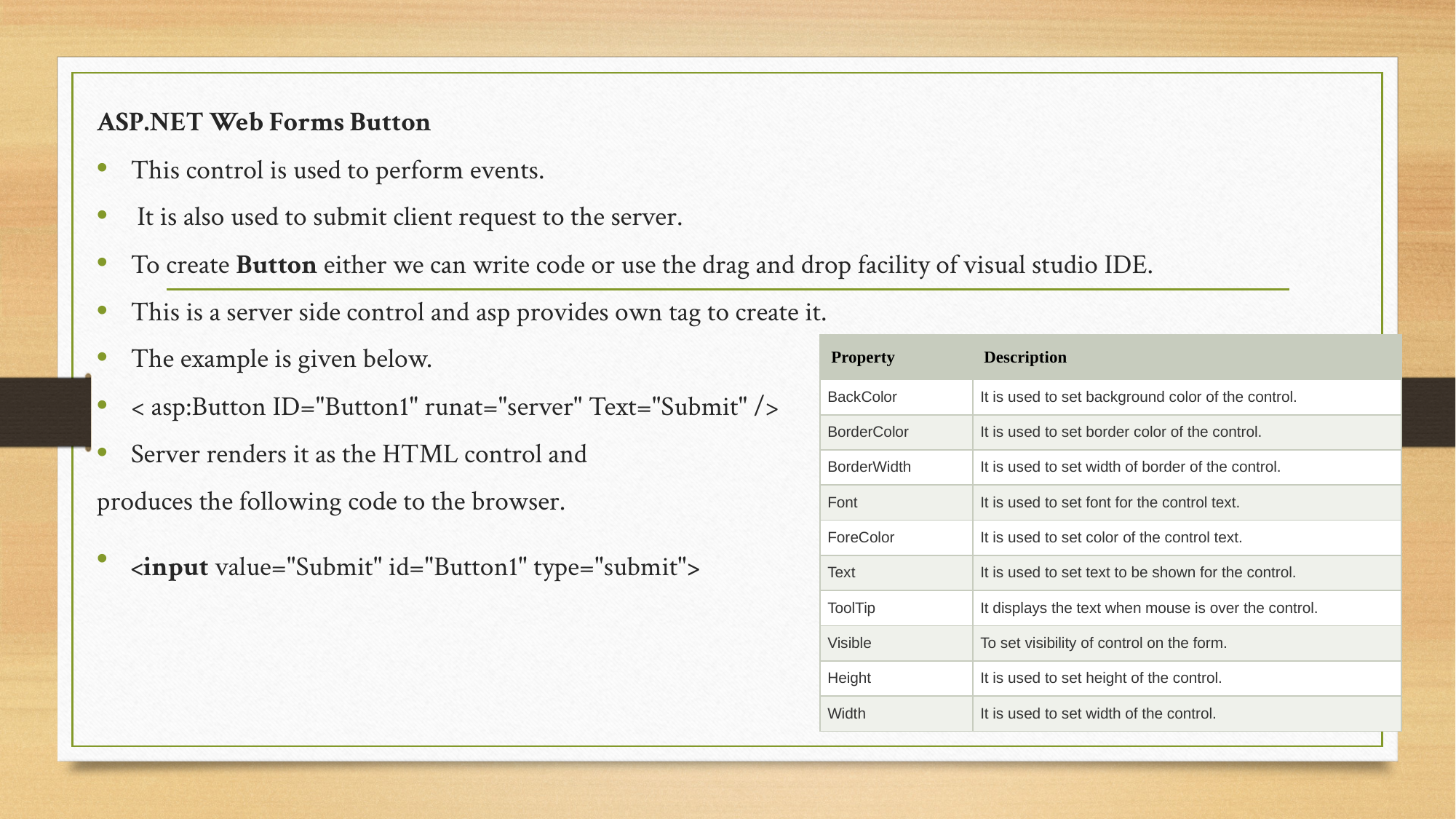

ASP.NET Web Forms Button
This control is used to perform events.
 It is also used to submit client request to the server.
To create Button either we can write code or use the drag and drop facility of visual studio IDE.
This is a server side control and asp provides own tag to create it.
The example is given below.
< asp:Button ID="Button1" runat="server" Text="Submit" />
Server renders it as the HTML control and
produces the following code to the browser.
<input value="Submit" id="Button1" type="submit">

| Property | Description |
| --- | --- |
| BackColor | It is used to set background color of the control. |
| BorderColor | It is used to set border color of the control. |
| BorderWidth | It is used to set width of border of the control. |
| Font | It is used to set font for the control text. |
| ForeColor | It is used to set color of the control text. |
| Text | It is used to set text to be shown for the control. |
| ToolTip | It displays the text when mouse is over the control. |
| Visible | To set visibility of control on the form. |
| Height | It is used to set height of the control. |
| Width | It is used to set width of the control. |